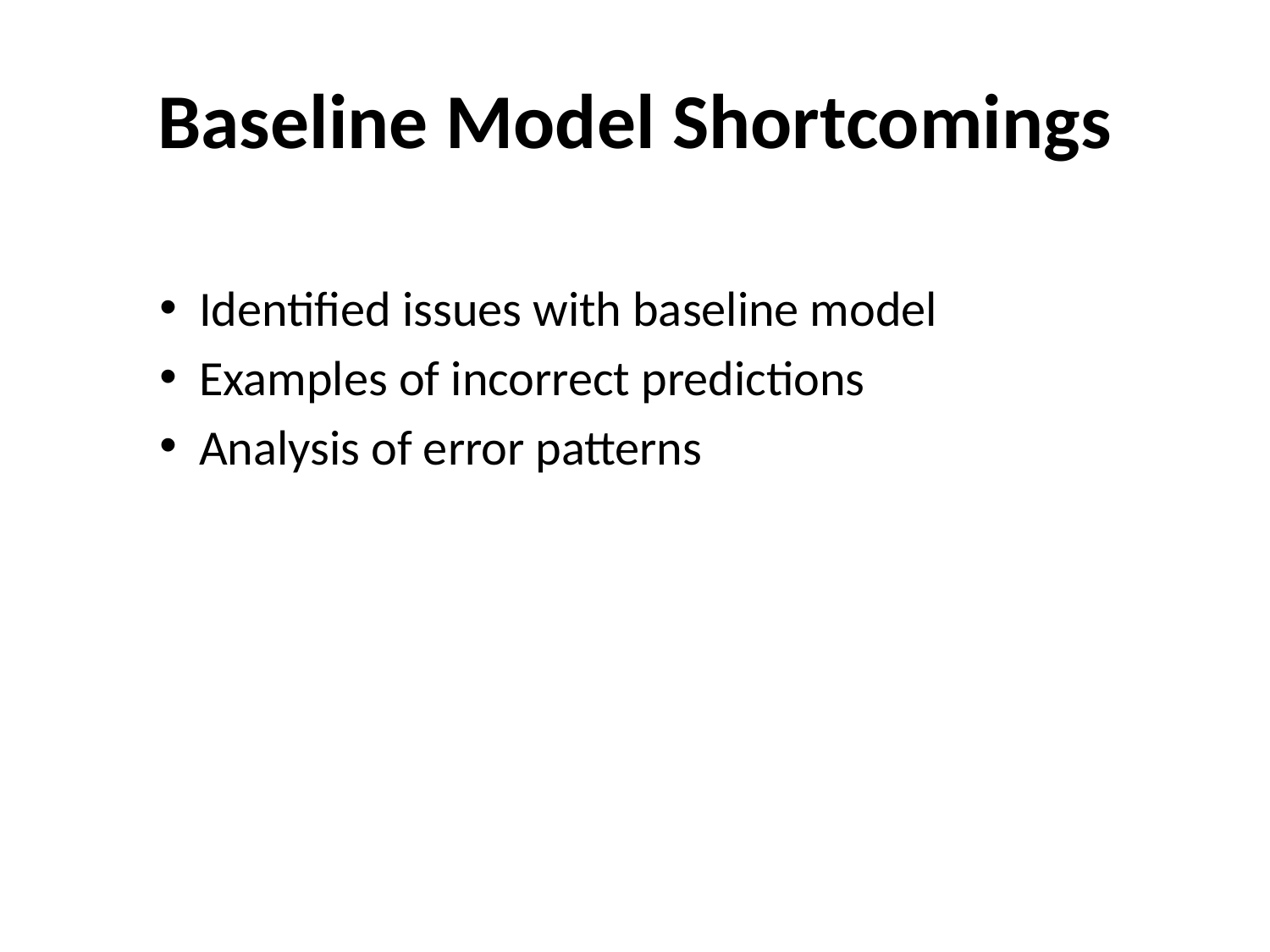

# Baseline Model Shortcomings

Identified issues with baseline model
Examples of incorrect predictions
Analysis of error patterns